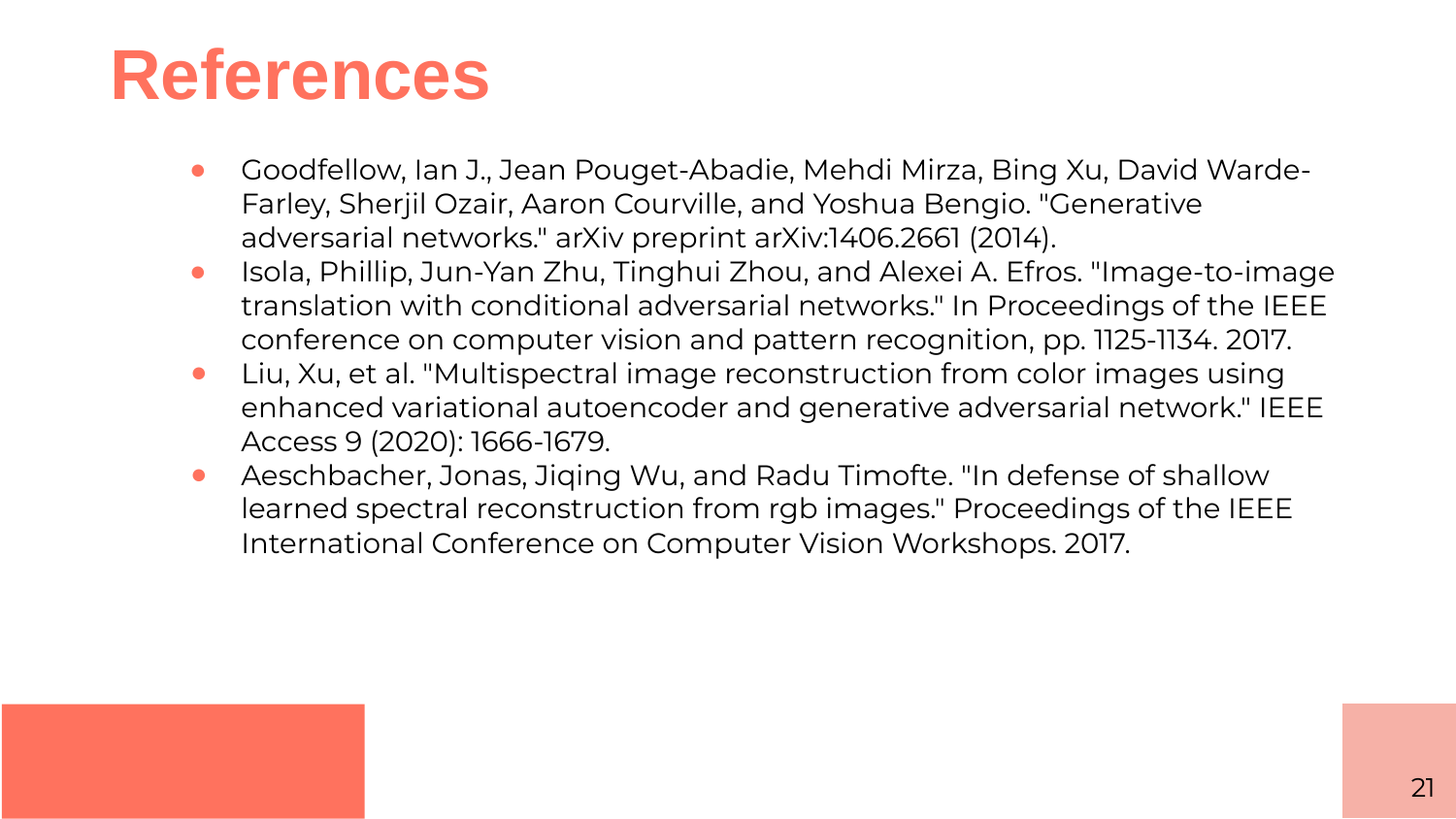

# References
Goodfellow, Ian J., Jean Pouget-Abadie, Mehdi Mirza, Bing Xu, David Warde-Farley, Sherjil Ozair, Aaron Courville, and Yoshua Bengio. "Generative adversarial networks." arXiv preprint arXiv:1406.2661 (2014).
Isola, Phillip, Jun-Yan Zhu, Tinghui Zhou, and Alexei A. Efros. "Image-to-image translation with conditional adversarial networks." In Proceedings of the IEEE conference on computer vision and pattern recognition, pp. 1125-1134. 2017.
Liu, Xu, et al. "Multispectral image reconstruction from color images using enhanced variational autoencoder and generative adversarial network." IEEE Access 9 (2020): 1666-1679.
Aeschbacher, Jonas, Jiqing Wu, and Radu Timofte. "In defense of shallow learned spectral reconstruction from rgb images." Proceedings of the IEEE International Conference on Computer Vision Workshops. 2017.

21